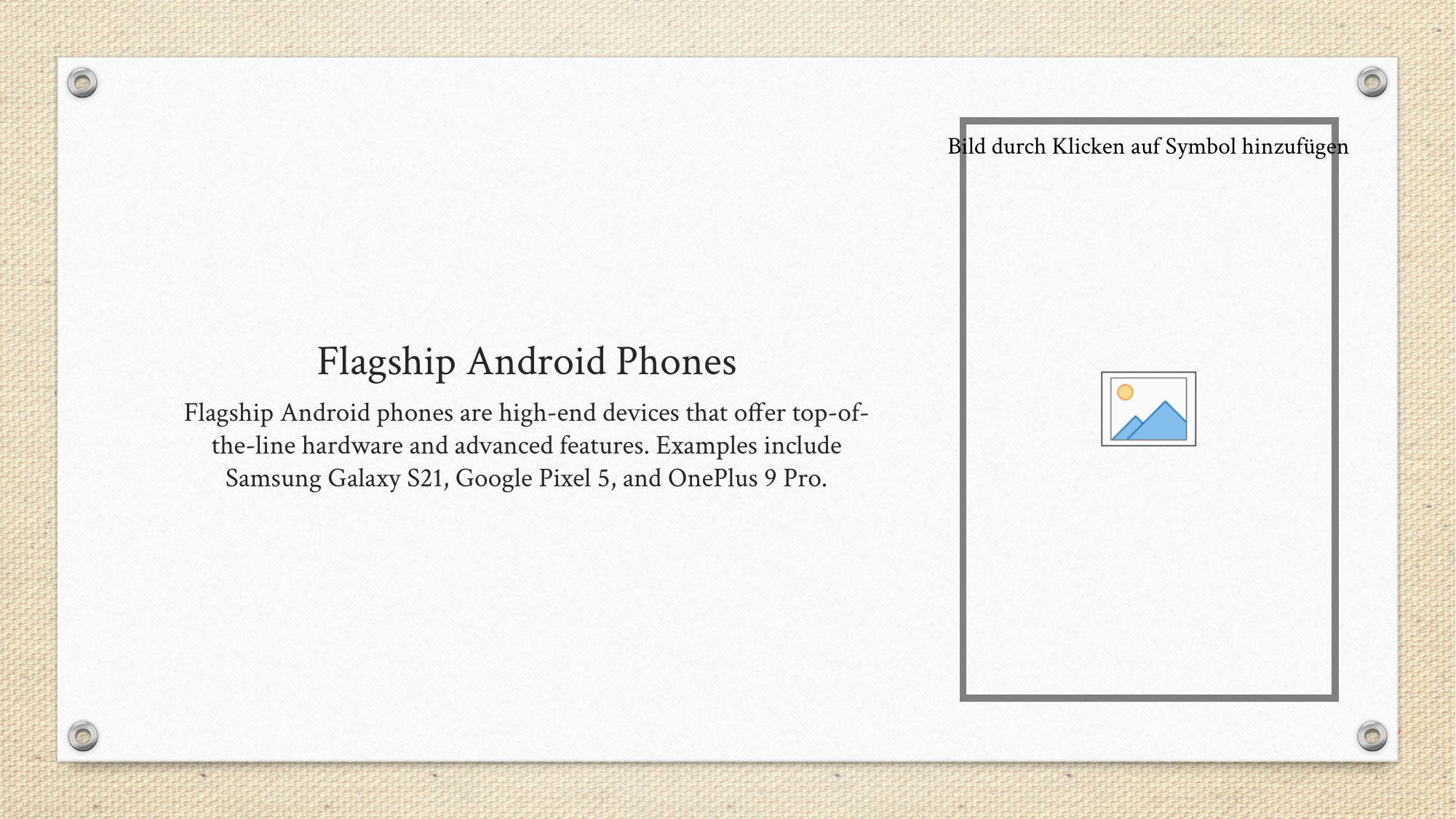

# Flagship Android Phones
Flagship Android phones are high-end devices that offer top-of-the-line hardware and advanced features. Examples include Samsung Galaxy S21, Google Pixel 5, and OnePlus 9 Pro.